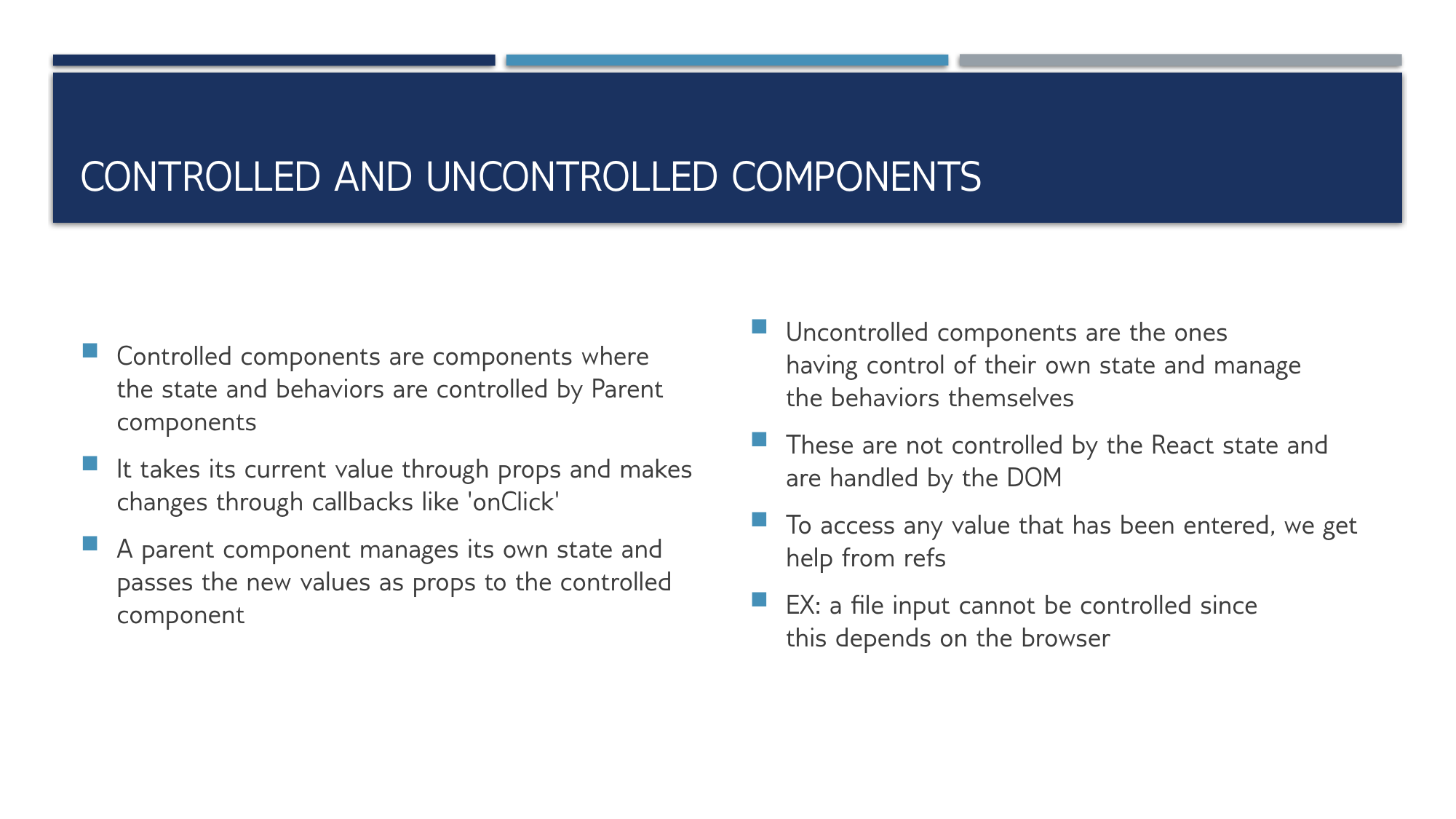

# Controlled and Uncontrolled components
Controlled components are components where the state and behaviors are controlled by Parent components
It takes its current value through props and makes changes through callbacks like 'onClick'
A parent component manages its own state and passes the new values as props to the controlled component
Uncontrolled components are the ones having control of their own state and manage the behaviors themselves
These are not controlled by the React state and are handled by the DOM
To access any value that has been entered, we get help from refs
EX: a file input cannot be controlled since this depends on the browser